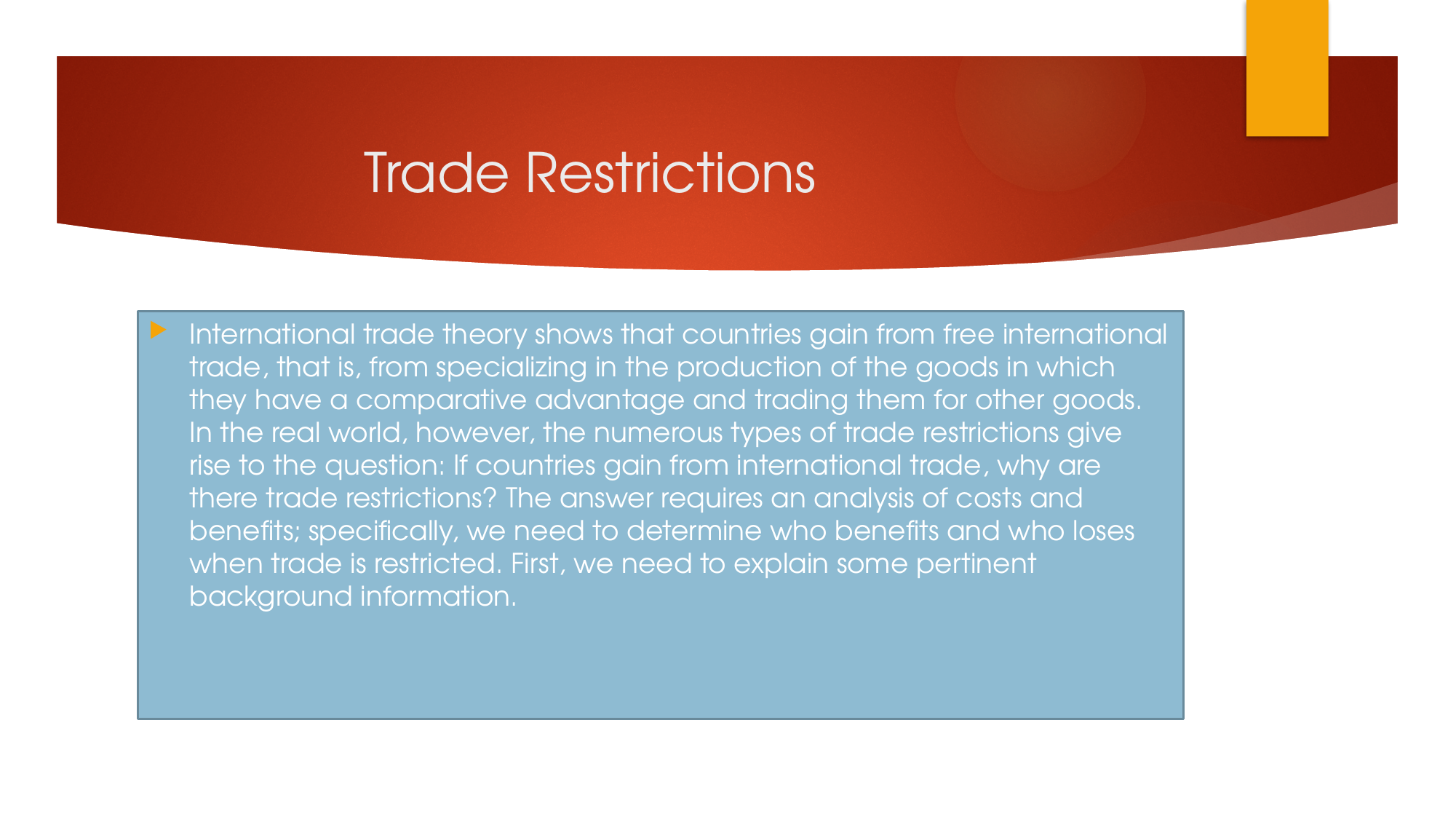

# Trade Restrictions
International trade theory shows that countries gain from free international trade, that is, from specializing in the production of the goods in which they have a comparative advantage and trading them for other goods. In the real world, however, the numerous types of trade restrictions give rise to the question: If countries gain from international trade, why are there trade restrictions? The answer requires an analysis of costs and benefits; specifically, we need to determine who benefits and who loses when trade is restricted. First, we need to explain some pertinent background information.